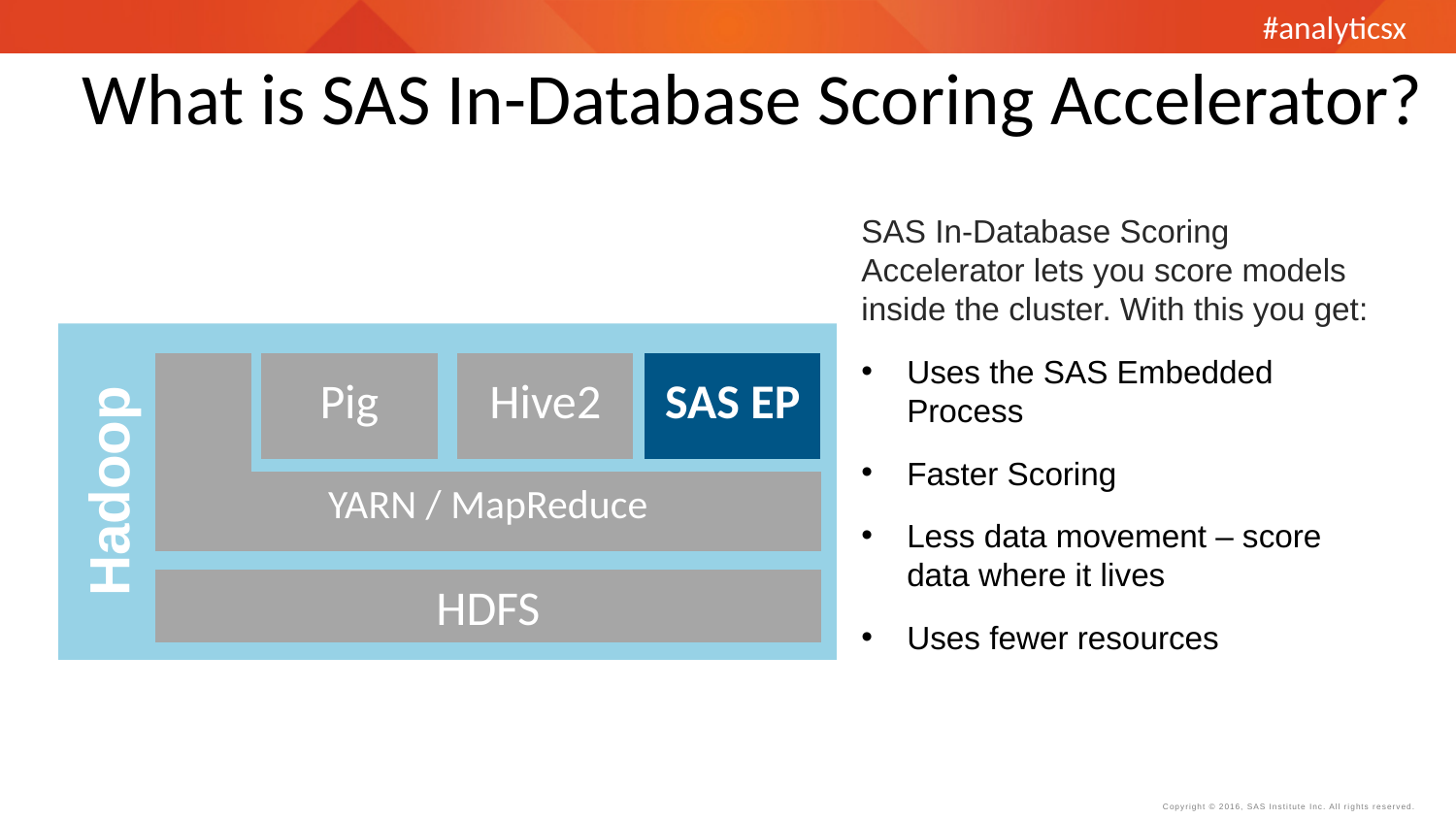

What is SAS In-Database Scoring Accelerator?
SAS In-Database Scoring Accelerator lets you score models inside the cluster. With this you get:
Uses the SAS Embedded Process
Faster Scoring
Less data movement – score data where it lives
Uses fewer resources

Hadoop

Pig
YARN / MapReduce
Hive2
SAS EP
HDFS